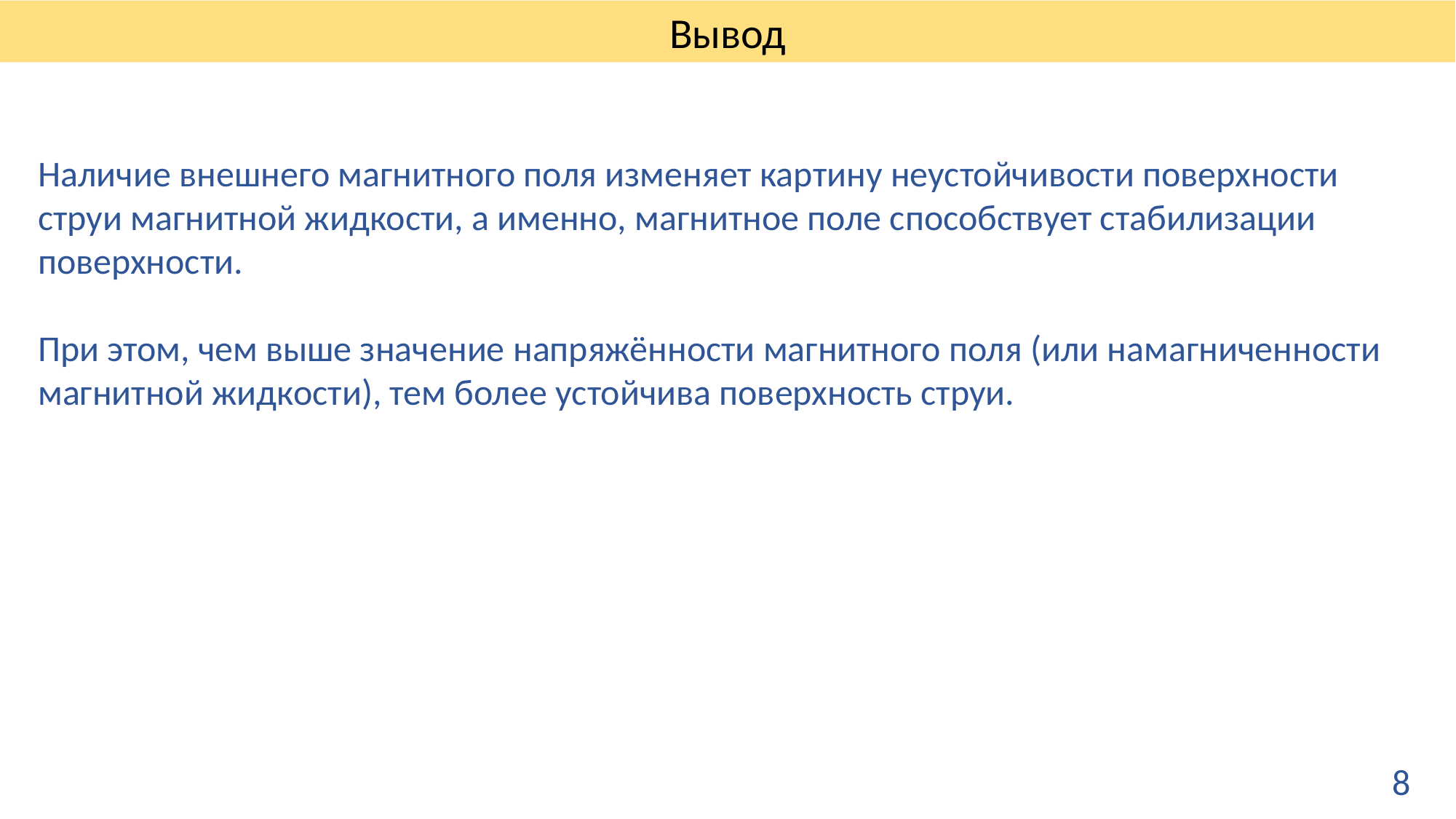

Вывод
Наличие внешнего магнитного поля изменяет картину неустойчивости поверхности струи магнитной жидкости, а именно, магнитное поле способствует стабилизации поверхности.

При этом, чем выше значение напряжённости магнитного поля (или намагниченности магнитной жидкости), тем более устойчива поверхность струи.
8